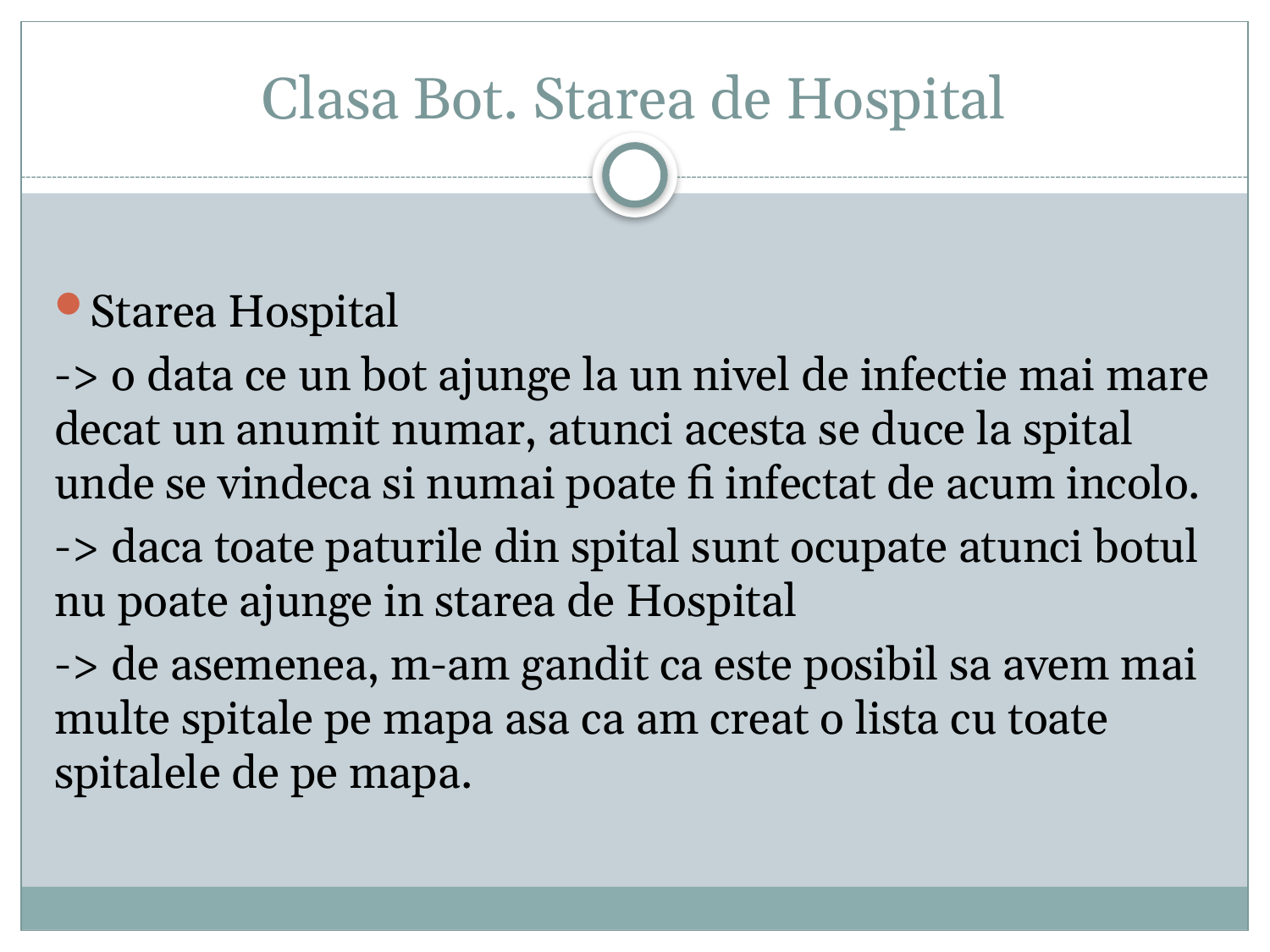

# Clasa Bot. Starea de Hospital

Starea Hospital
-> o data ce un bot ajunge la un nivel de infectie mai mare decat un anumit numar, atunci acesta se duce la spital unde se vindeca si numai poate fi infectat de acum incolo.
-> daca toate paturile din spital sunt ocupate atunci botul nu poate ajunge in starea de Hospital
-> de asemenea, m-am gandit ca este posibil sa avem mai multe spitale pe mapa asa ca am creat o lista cu toate spitalele de pe mapa.